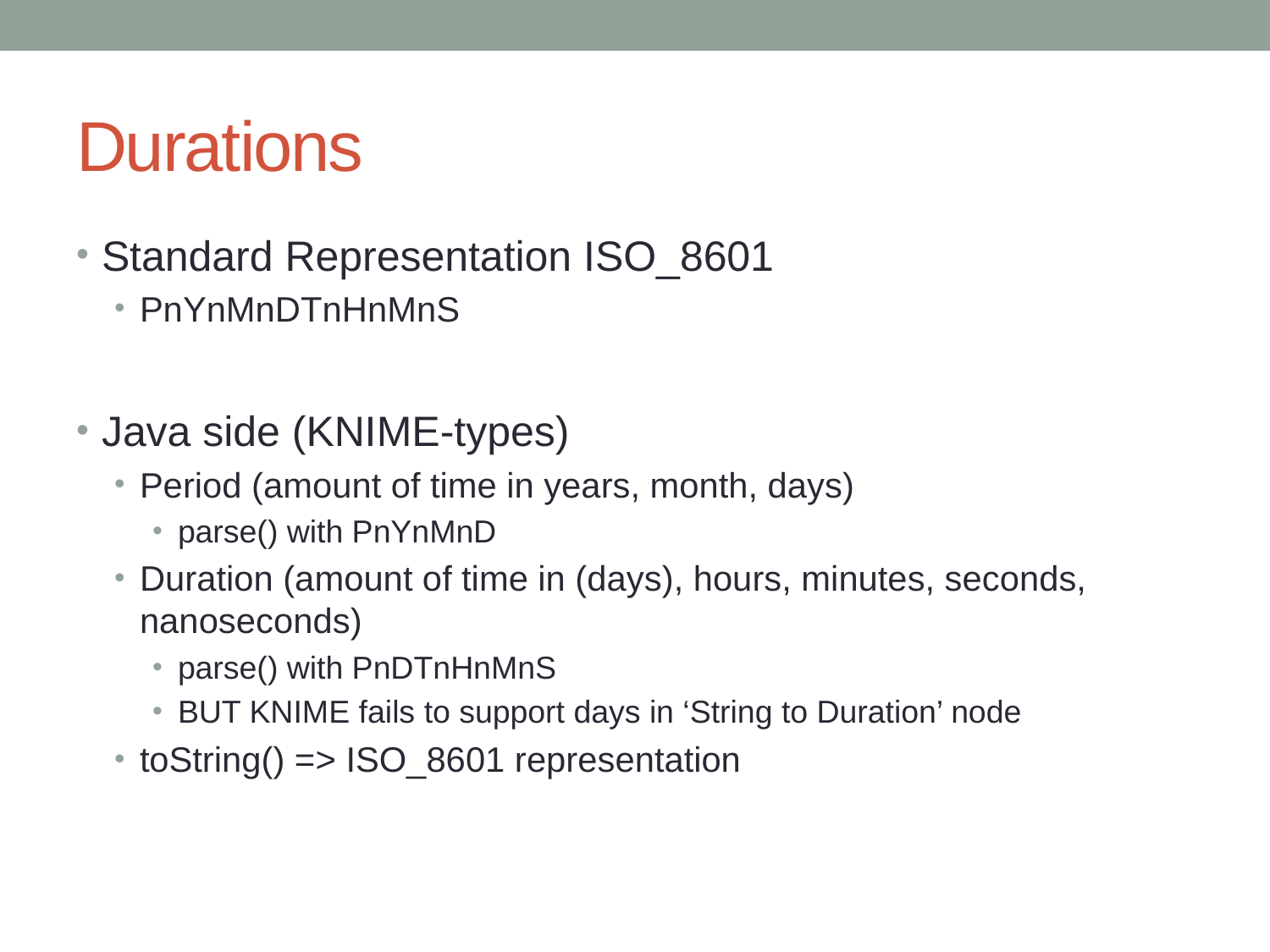

# Durations
Standard Representation ISO_8601
PnYnMnDTnHnMnS

Java side (KNIME-types)
Period (amount of time in years, month, days)
parse() with PnYnMnD
Duration (amount of time in (days), hours, minutes, seconds, nanoseconds)
parse() with PnDTnHnMnS
BUT KNIME fails to support days in ‘String to Duration’ node
toString() => ISO_8601 representation